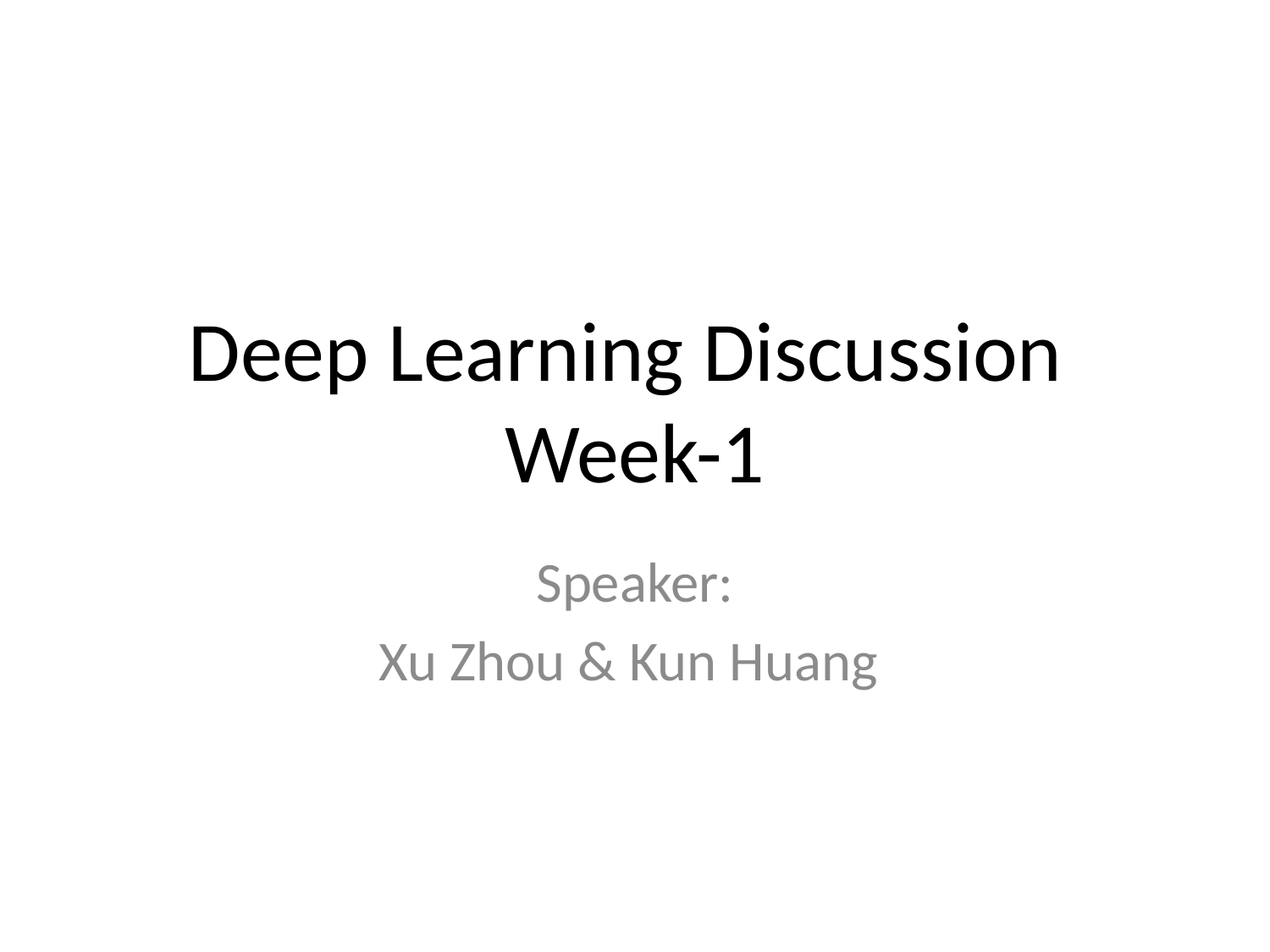

# Deep Learning Discussion Week-1
Speaker:
Xu Zhou & Kun Huang